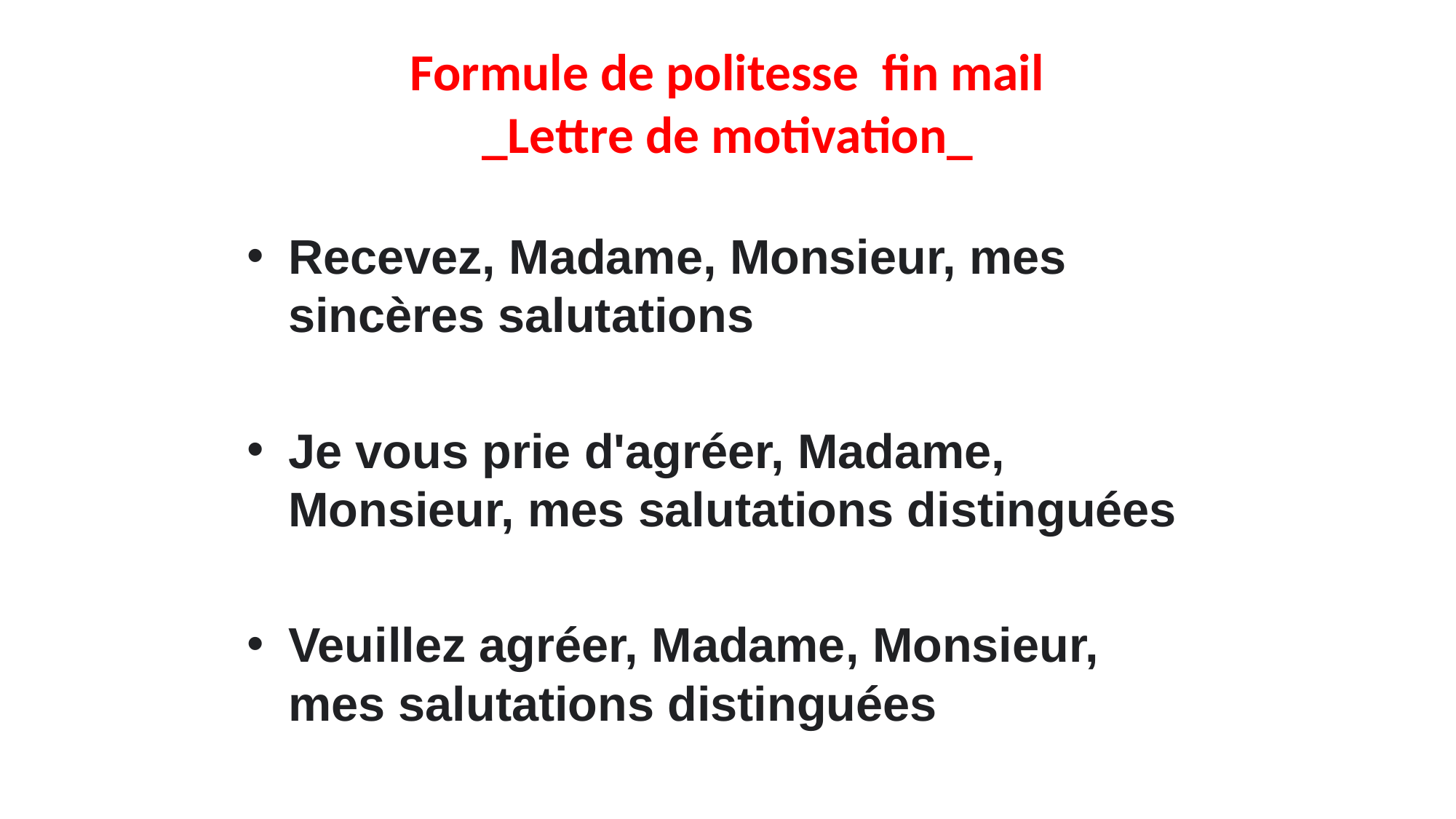

# Formule de politesse  fin mail _Lettre de motivation_
Recevez, Madame, Monsieur, mes sincères salutations

Je vous prie d'agréer, Madame, Monsieur, mes salutations distinguées

Veuillez agréer, Madame, Monsieur, mes salutations distinguées